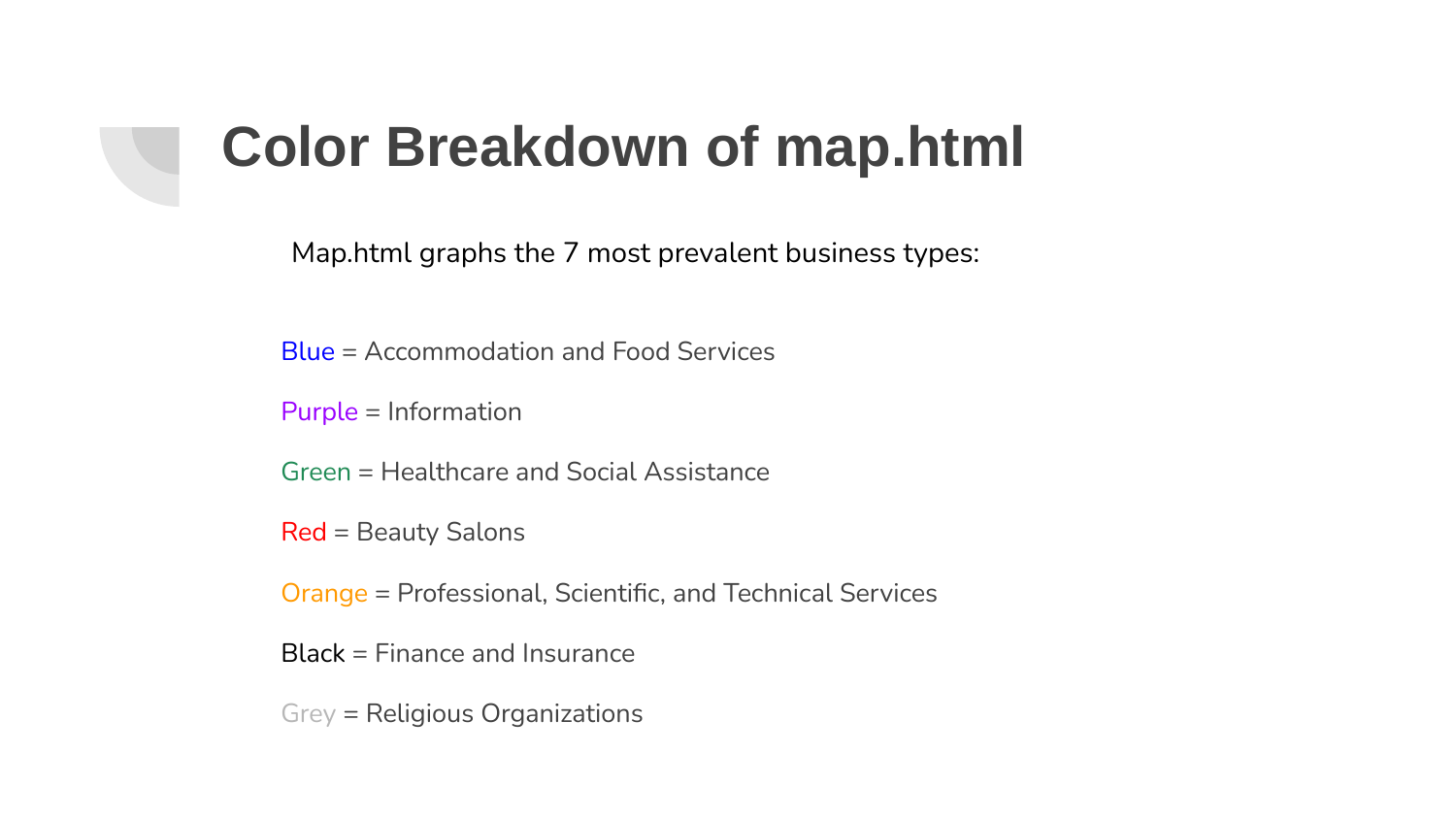

# Color Breakdown of map.html
Map.html graphs the 7 most prevalent business types:
Blue = Accommodation and Food Services
Purple = Information
Green = Healthcare and Social Assistance
Red = Beauty Salons
Orange = Professional, Scientific, and Technical Services
Black = Finance and Insurance
Grey = Religious Organizations